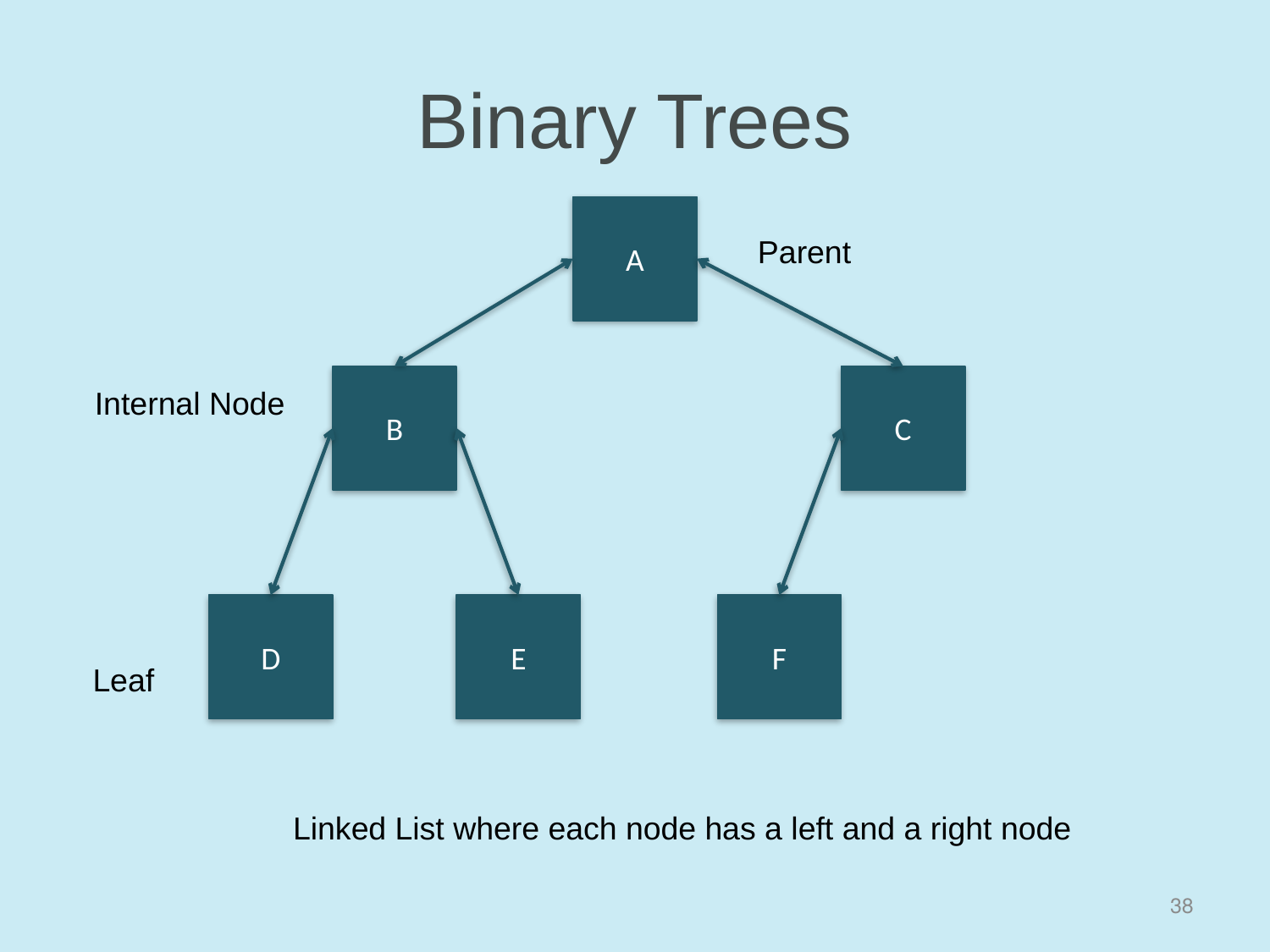

# Binary Trees
A
Parent
B
C
Internal Node
D
E
F
Leaf
Linked List where each node has a left and a right node
38